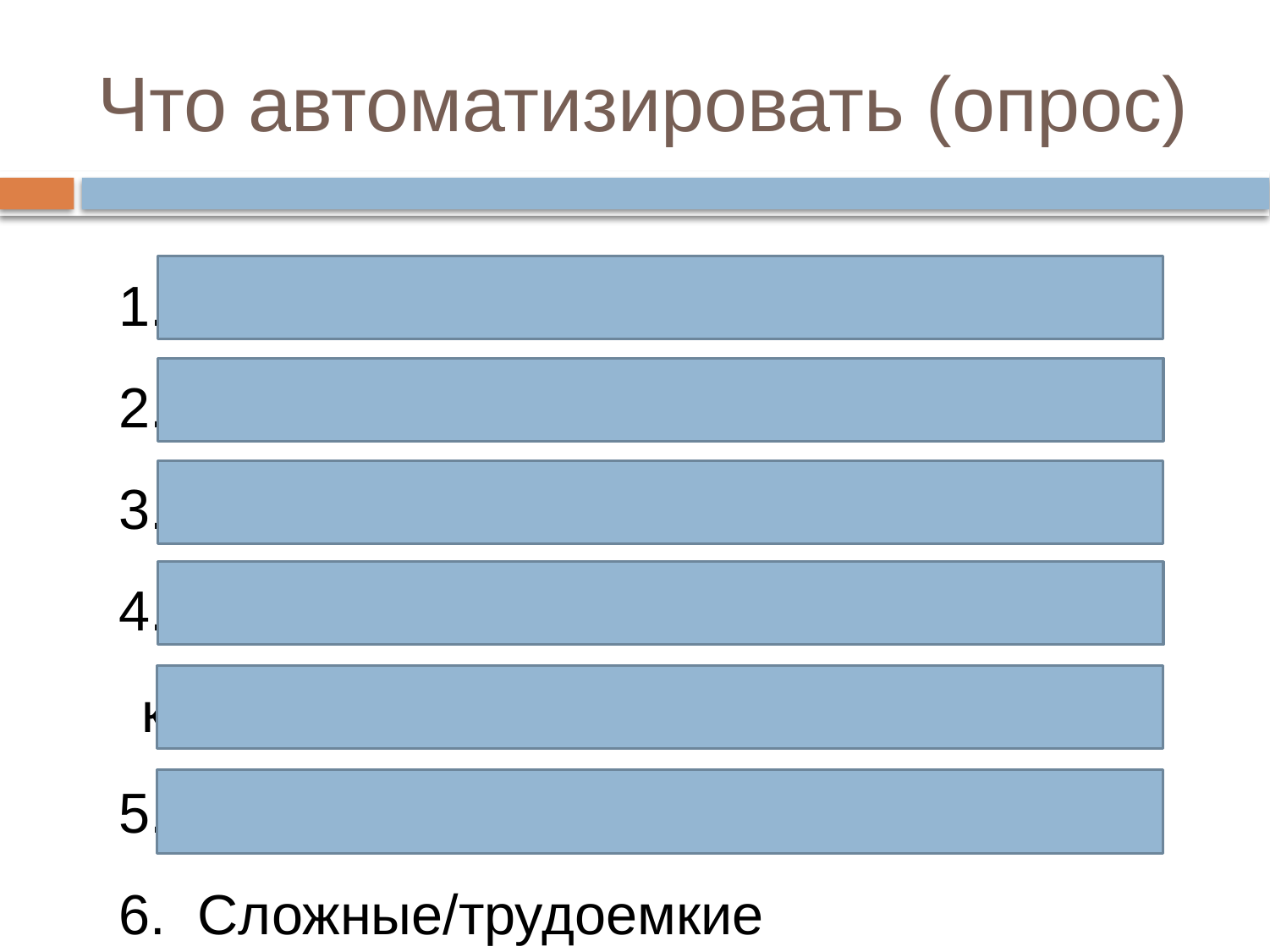

# Что автоматизировать (опрос)
  Smoke-тесты
  Регрессионные тесты
  End-to-End тесты
  UI тесты (видимость компонентов…)
  Редко меняющиеся
  Сложные/трудоемкие